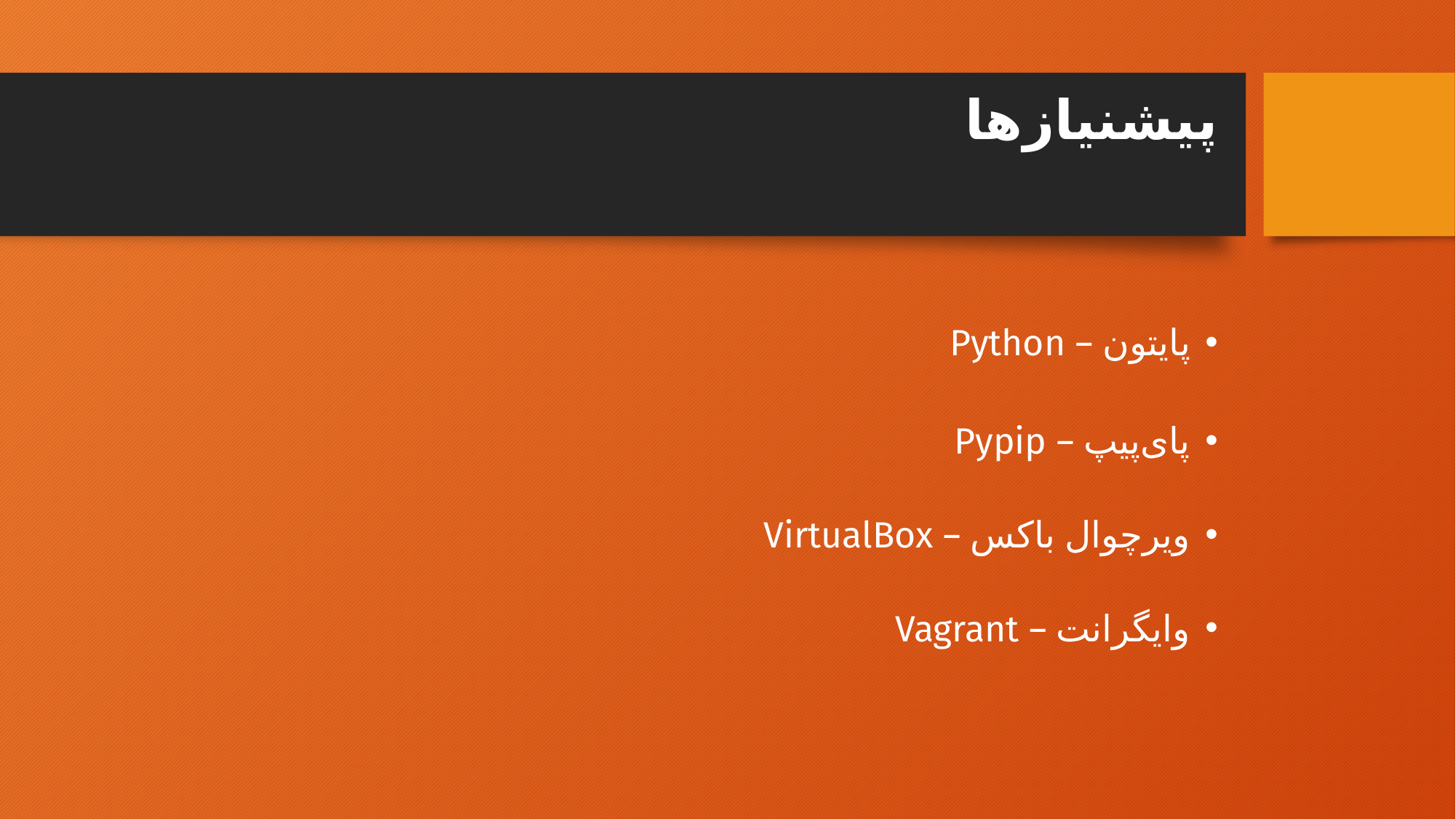

# پیشنیازها
پایتون – Python
پای‌پیپ – Pypip
ویرچوال باکس – VirtualBox
وایگرانت – Vagrant